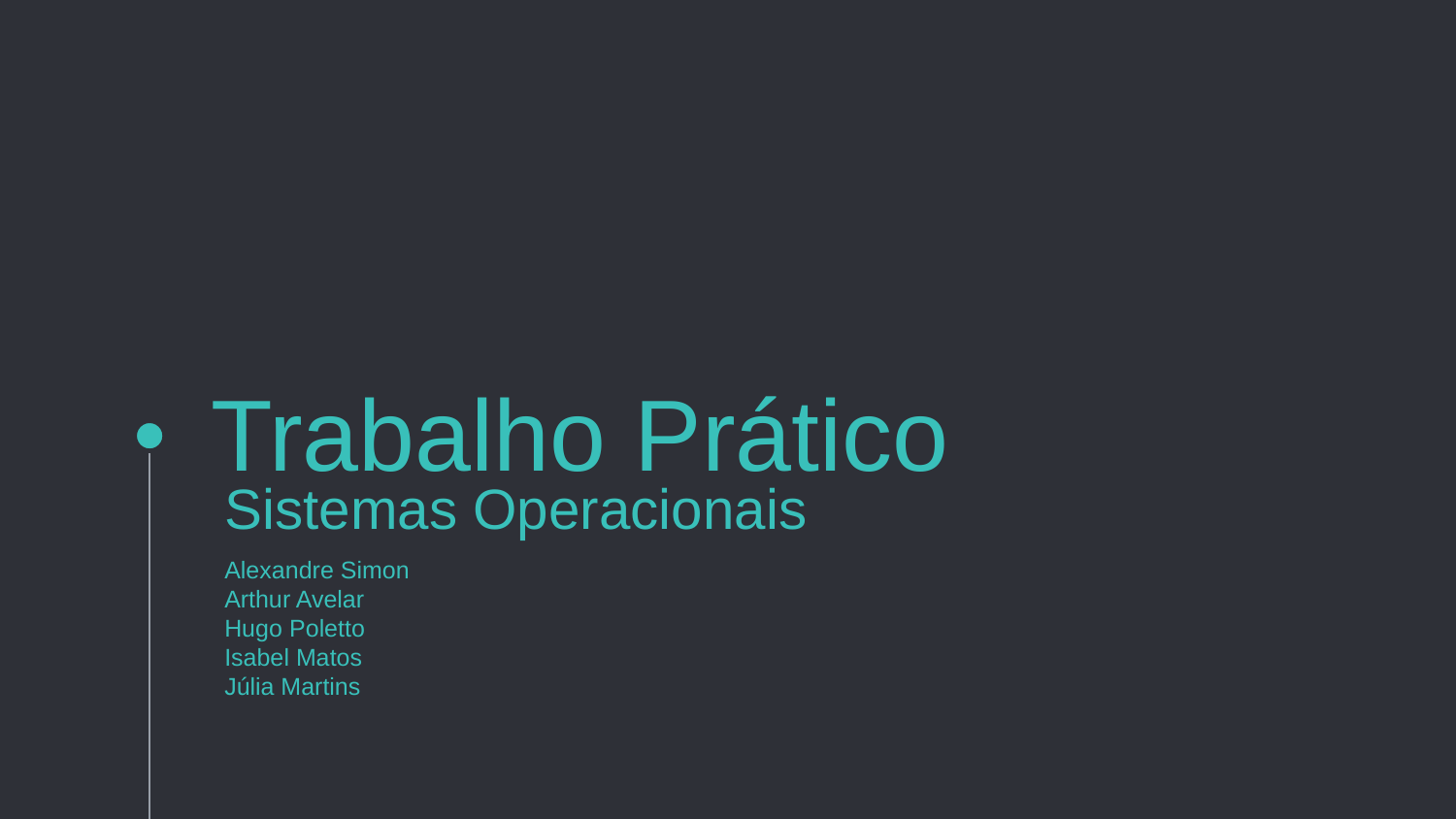

# Trabalho Prático
Sistemas Operacionais
Alexandre Simon
Arthur Avelar
Hugo Poletto
Isabel Matos
Júlia Martins